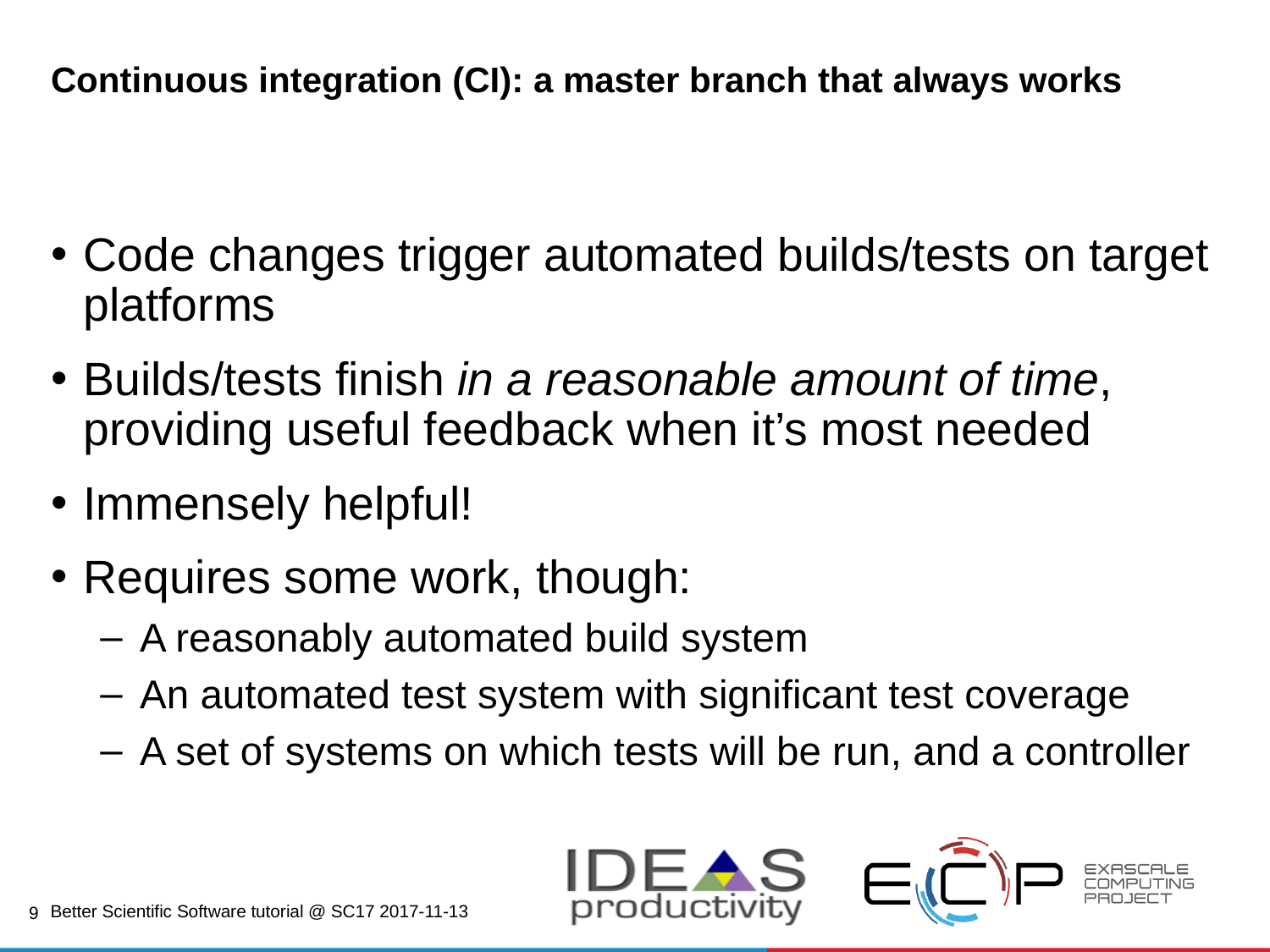

# Continuous integration (CI): a master branch that always works
Code changes trigger automated builds/tests on target platforms
Builds/tests finish in a reasonable amount of time, providing useful feedback when it’s most needed
Immensely helpful!
Requires some work, though:
A reasonably automated build system
An automated test system with significant test coverage
A set of systems on which tests will be run, and a controller